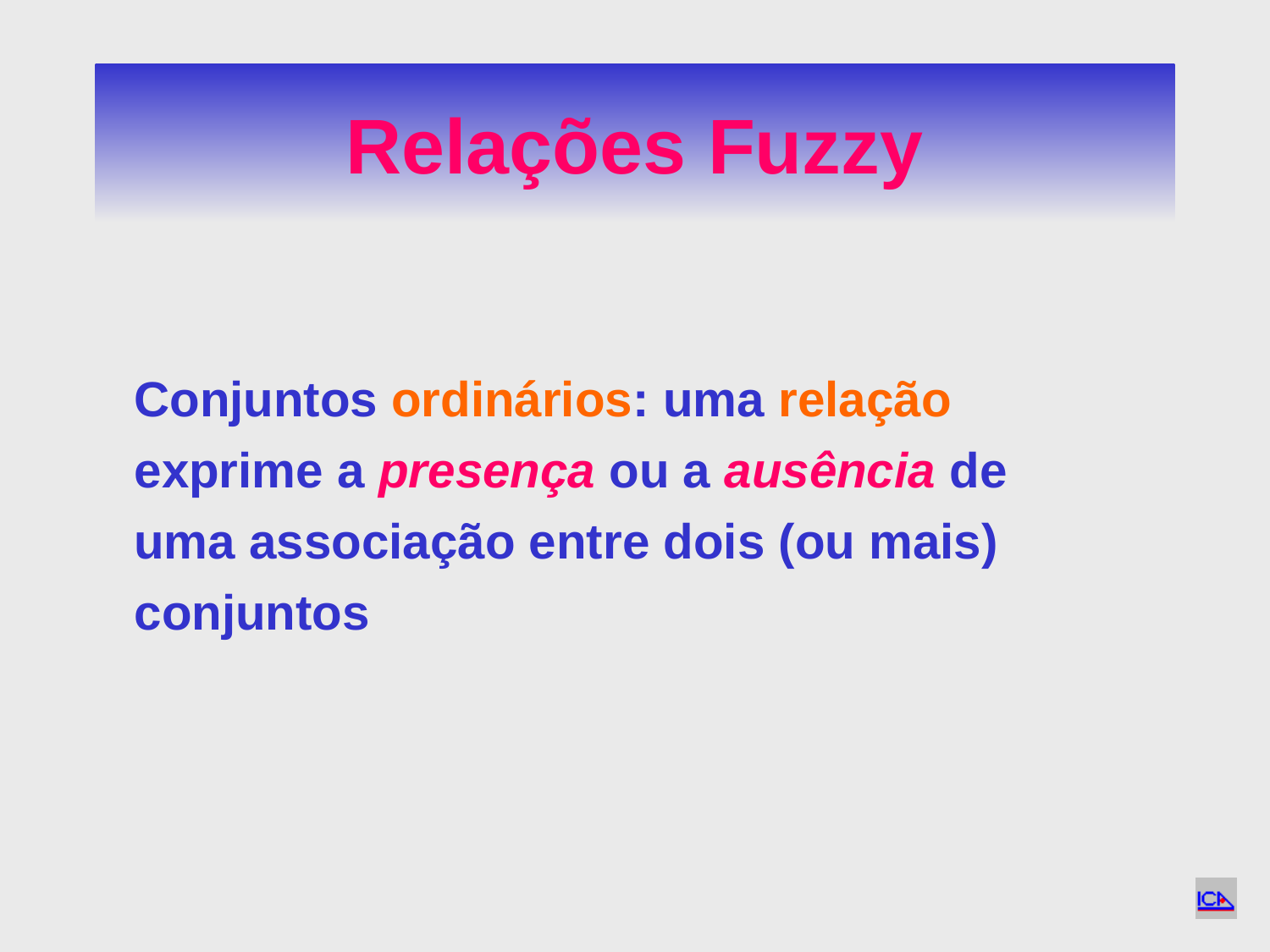

# Relações Fuzzy

	Conjuntos ordinários: uma relação exprime a presença ou a ausência de uma associação entre dois (ou mais) conjuntos